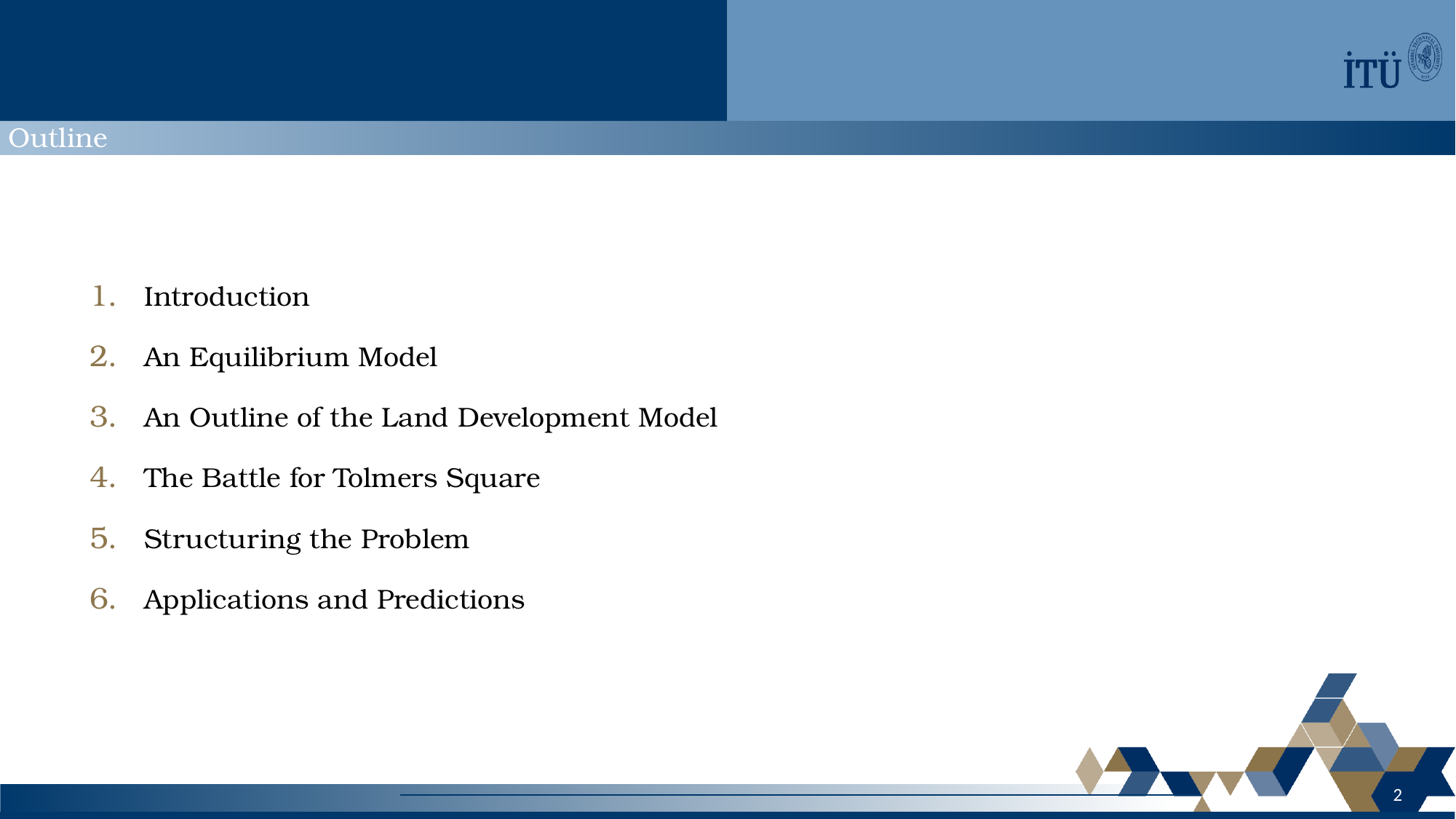

Outline
Introduction
An Equilibrium Model
An Outline of the Land Development Model
The Battle for Tolmers Square
Structuring the Problem
Applications and Predictions

2